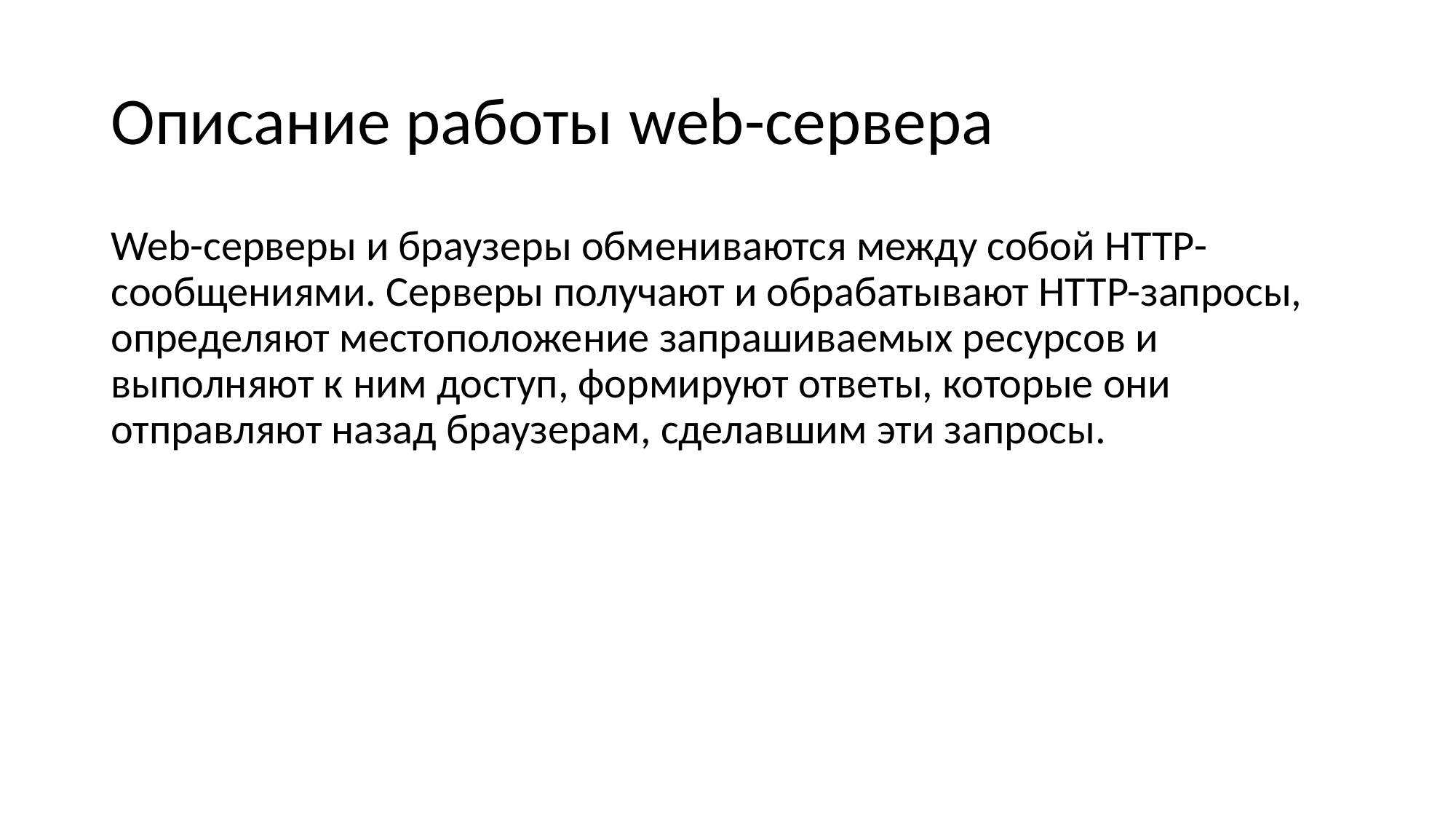

# Описание работы web-сервера
Web-серверы и браузеры обмениваются между собой НТТР-сообщениями. Серверы получают и обрабатывают HTTP-запросы, определяют местоположение запрашиваемых ресурсов и выполняют к ним доступ, формируют ответы, которые они отправляют назад браузерам, сделавшим эти запросы.